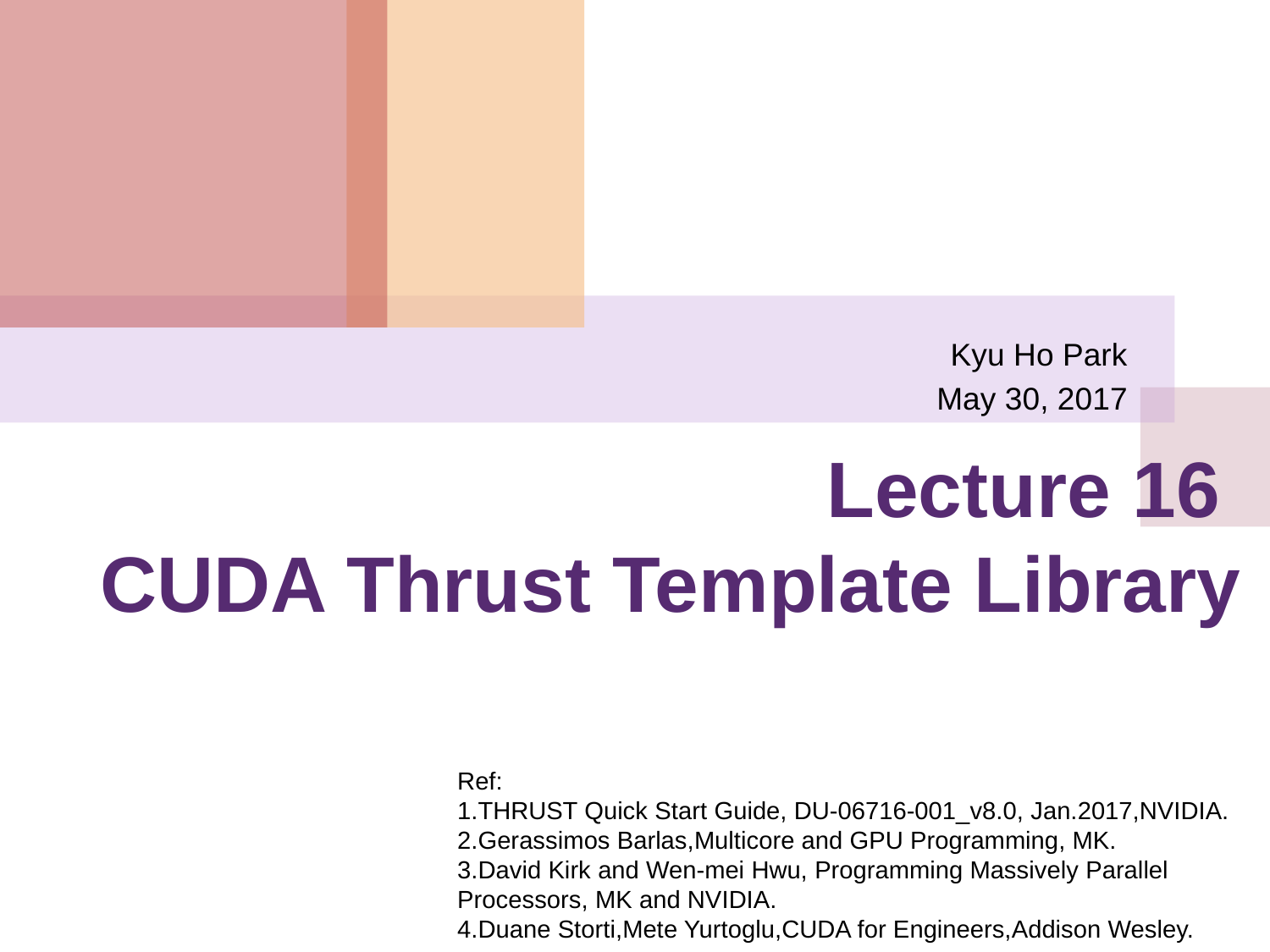

Kyu Ho Park
May 30, 2017
# Lecture 16 CUDA Thrust Template Library
Ref:
1.THRUST Quick Start Guide, DU-06716-001_v8.0, Jan.2017,NVIDIA.
2.Gerassimos Barlas,Multicore and GPU Programming, MK.
3.David Kirk and Wen-mei Hwu, Programming Massively Parallel Processors, MK and NVIDIA.
4.Duane Storti,Mete Yurtoglu,CUDA for Engineers,Addison Wesley.